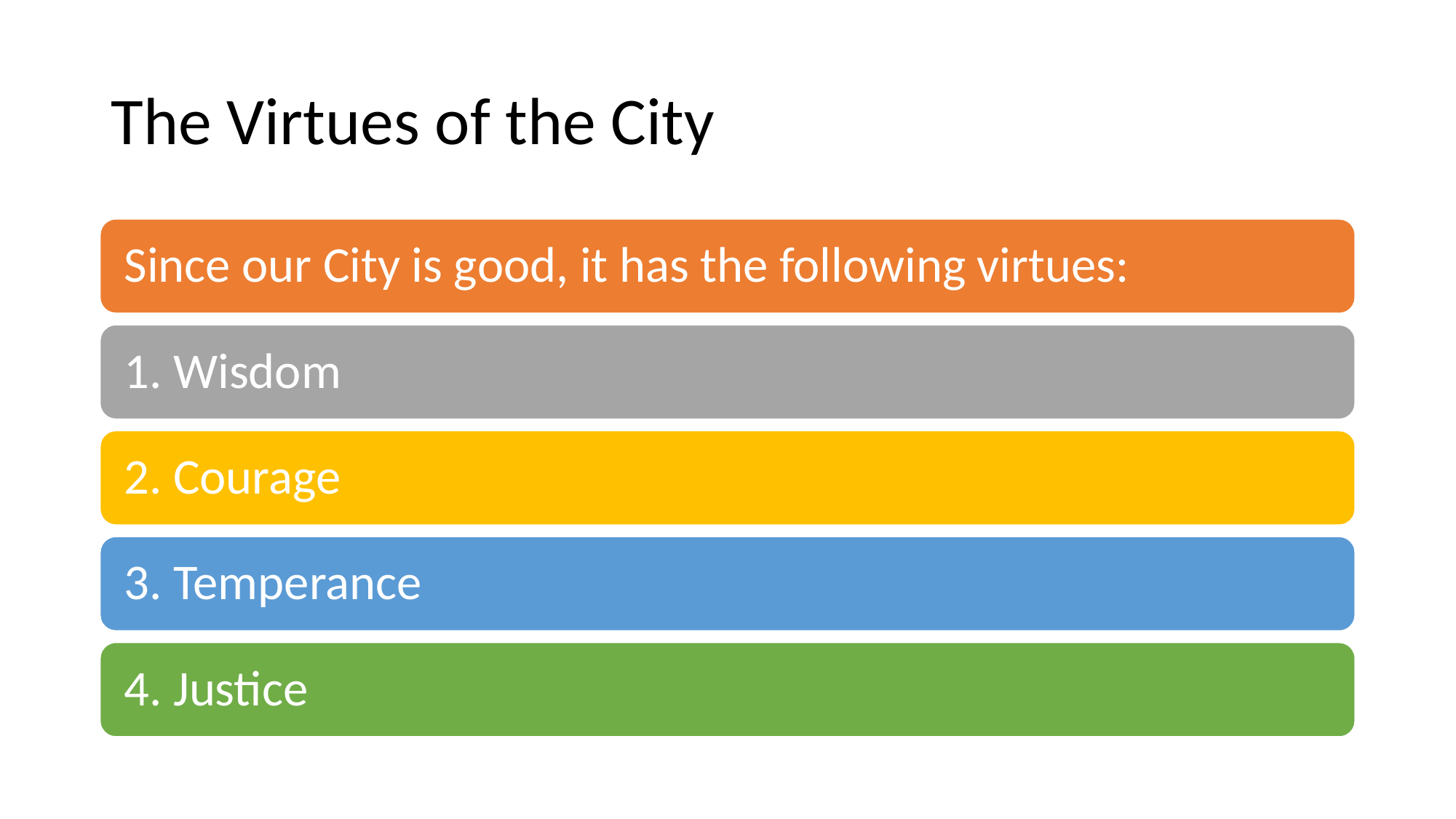

The Virtues of the City
Since our City is good, it has the following virtues:
1. Wisdom
2. Courage
3. Temperance
4. Justice